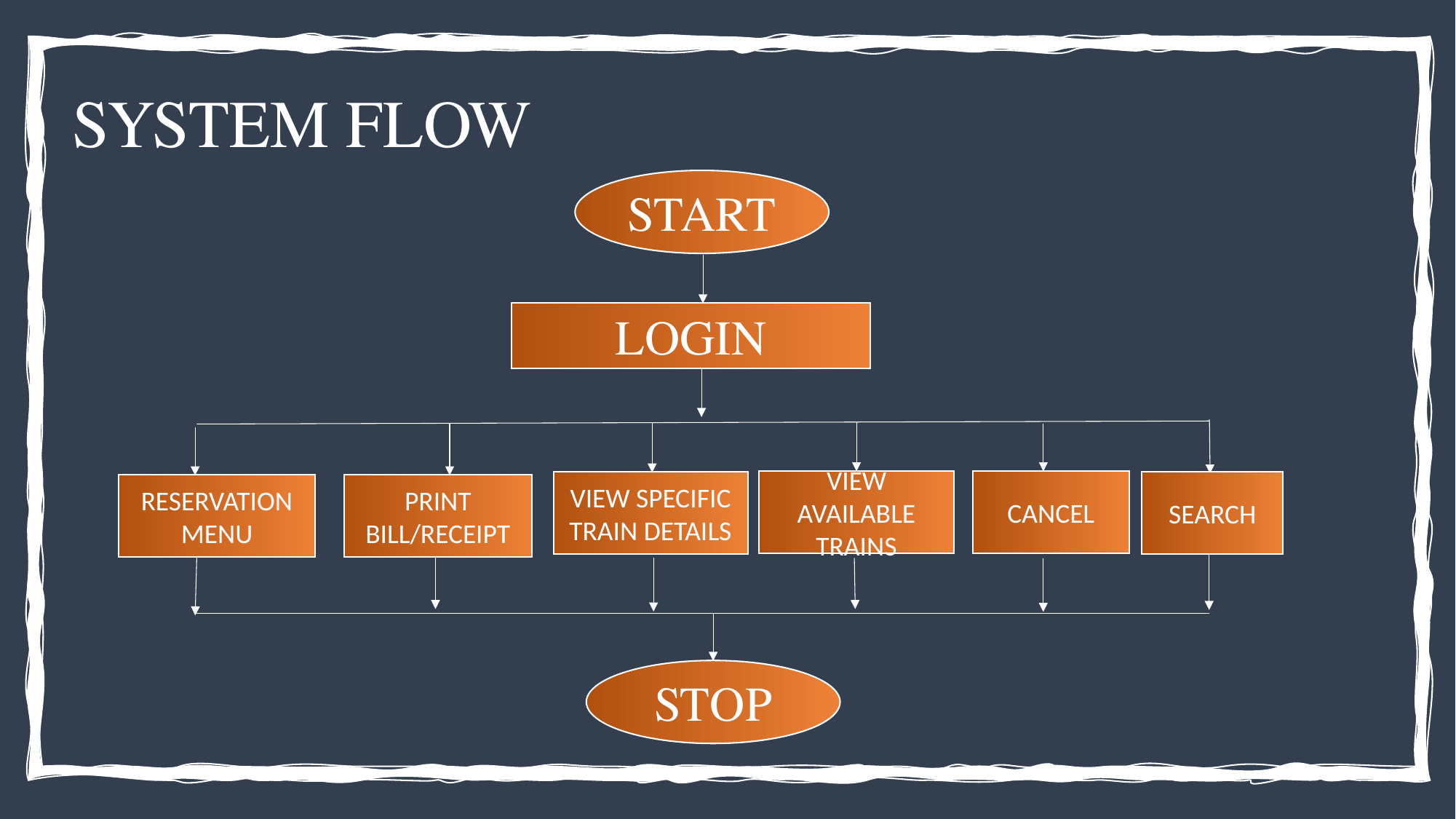

SYSTEM FLOW
START
STOP
LOGIN
CANCEL
VIEW AVAILABLE TRAINS
VIEW SPECIFIC TRAIN DETAILS
SEARCH
RESERVATION MENU
PRINT BILL/RECEIPT